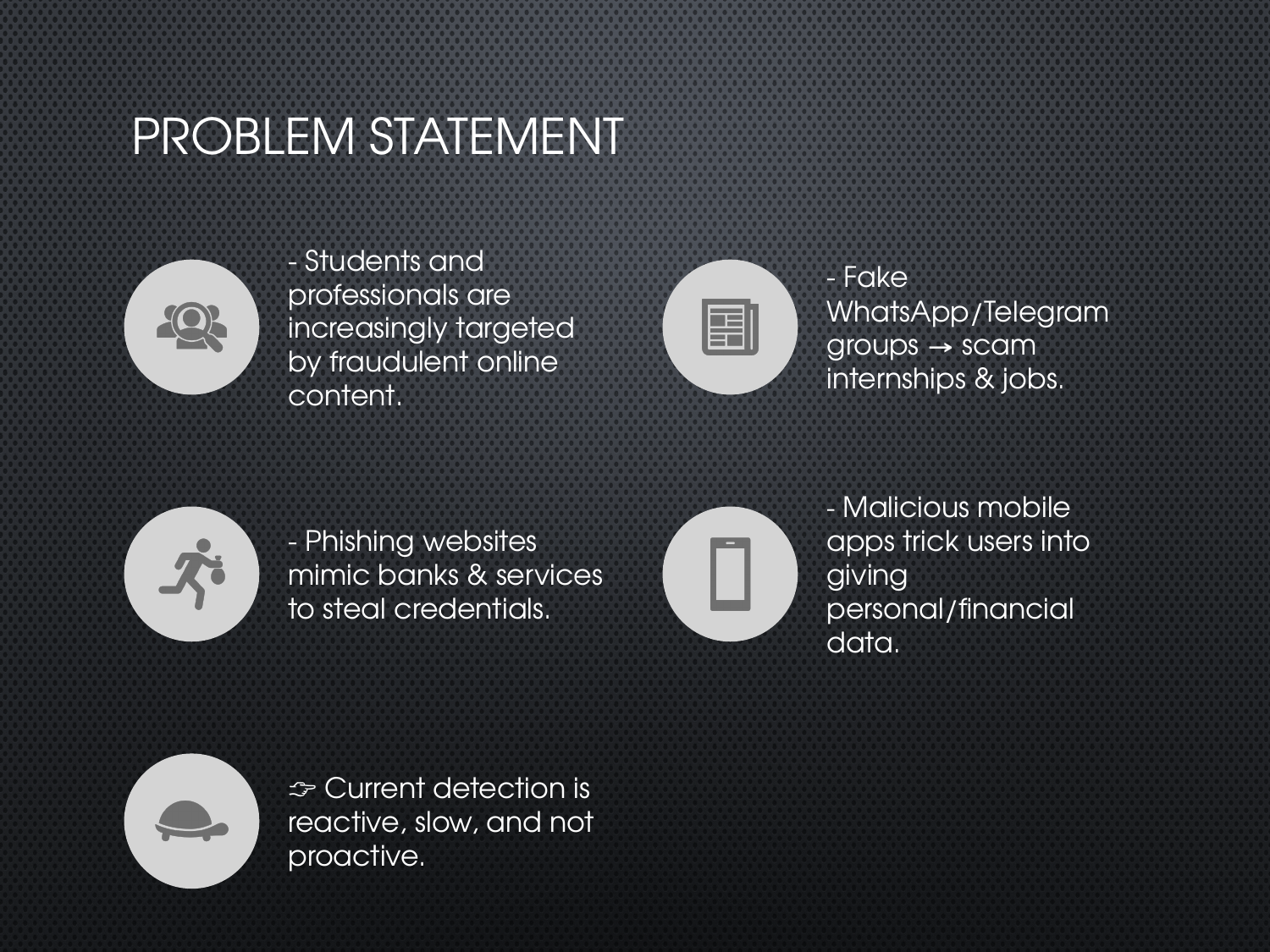

# Problem Statement
- Students and professionals are increasingly targeted by fraudulent online content.
- Fake WhatsApp/Telegram groups → scam internships & jobs.
- Phishing websites mimic banks & services to steal credentials.
- Malicious mobile apps trick users into giving personal/financial data.
👉 Current detection is reactive, slow, and not proactive.